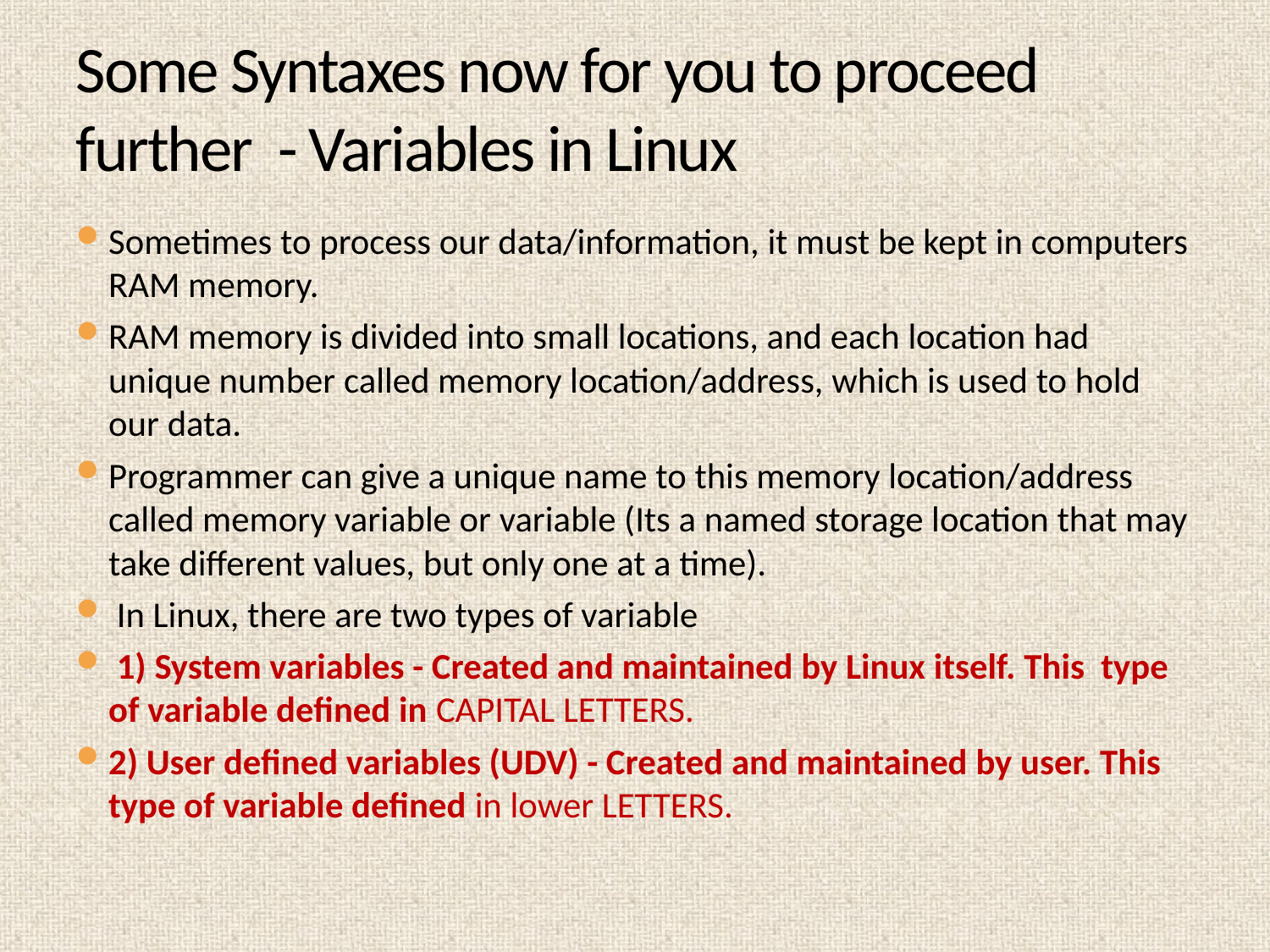

# Some Syntaxes now for you to proceed further  - Variables in Linux
Sometimes to process our data/information, it must be kept in computers RAM memory.
RAM memory is divided into small locations, and each location had unique number called memory location/address, which is used to hold our data.
Programmer can give a unique name to this memory location/address called memory variable or variable (Its a named storage location that may take different values, but only one at a time).
 In Linux, there are two types of variable
 1) System variables - Created and maintained by Linux itself. This  type of variable defined in CAPITAL LETTERS.
2) User defined variables (UDV) - Created and maintained by user. This type of variable defined in lower LETTERS.